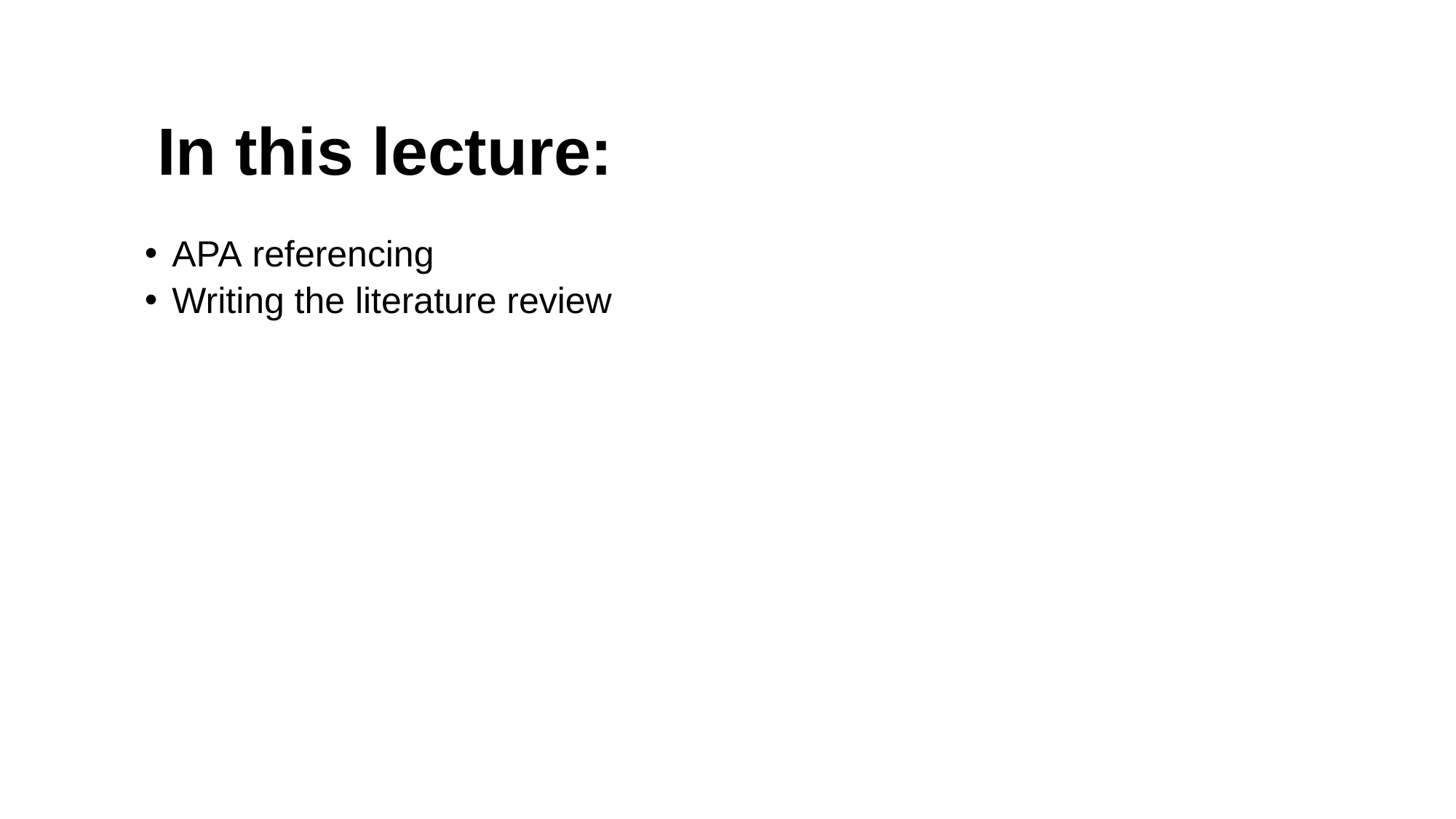

# In this lecture:
APA referencing
Writing the literature review